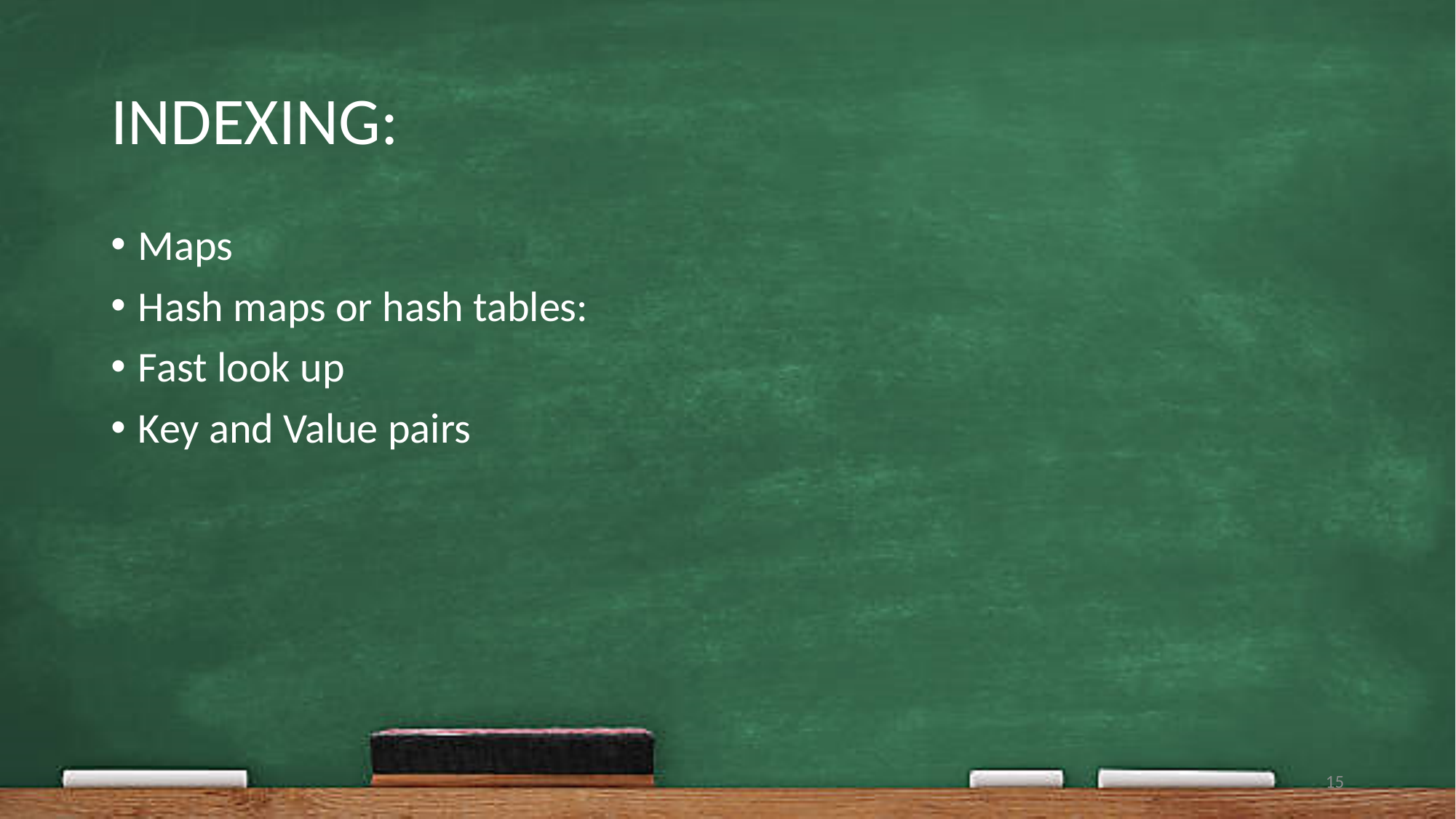

# INDEXING:
Maps
Hash maps or hash tables:
Fast look up
Key and Value pairs
15